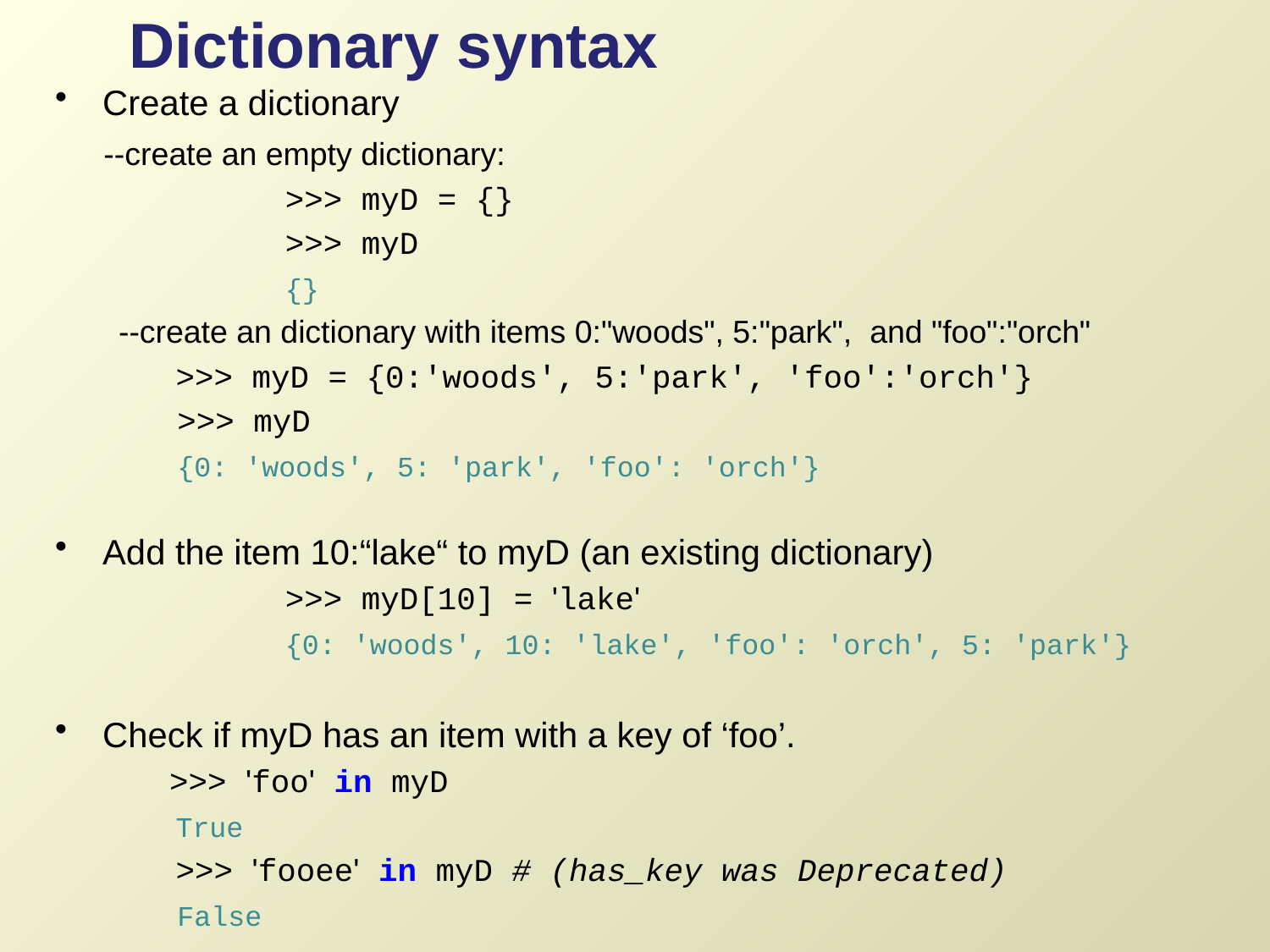

# Dictionary syntax
Create a dictionary
     --create an empty dictionary:
		>>> myD = {}
		>>> myD
		{}
--create an dictionary with items 0:"woods", 5:"park",  and "foo":"orch"
   >>> myD = {0:'woods', 5:'park', 'foo':'orch'}
	 >>> myD
	 {0: 'woods', 5: 'park', 'foo': 'orch'}

Add the item 10:“lake“ to myD (an existing dictionary)
		>>> myD[10] = 'lake'
 		{0: 'woods', 10: 'lake', 'foo': 'orch', 5: 'park'}

Check if myD has an item with a key of ‘foo’.
      >>> 'foo' in myD
   True
   >>> 'fooee' in myD # (has_key was Deprecated)
	 False